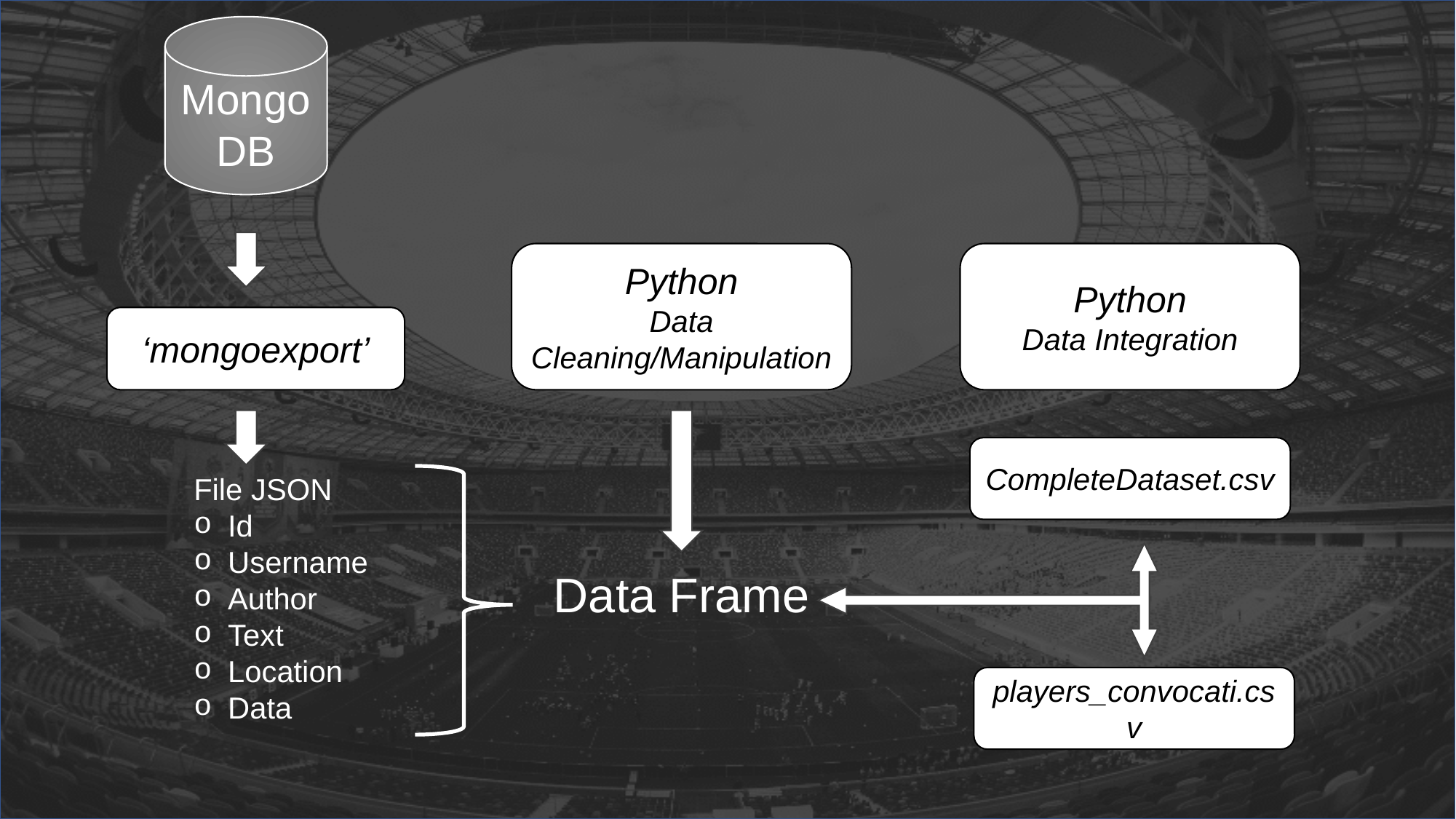

Mongo DB

Python
Data Integration
Python
Data Cleaning/Manipulation
‘mongoexport’

CompleteDataset.csv
File JSON
Id
Username
Author
Text
Location
Data

Data Frame
players_convocati.csv